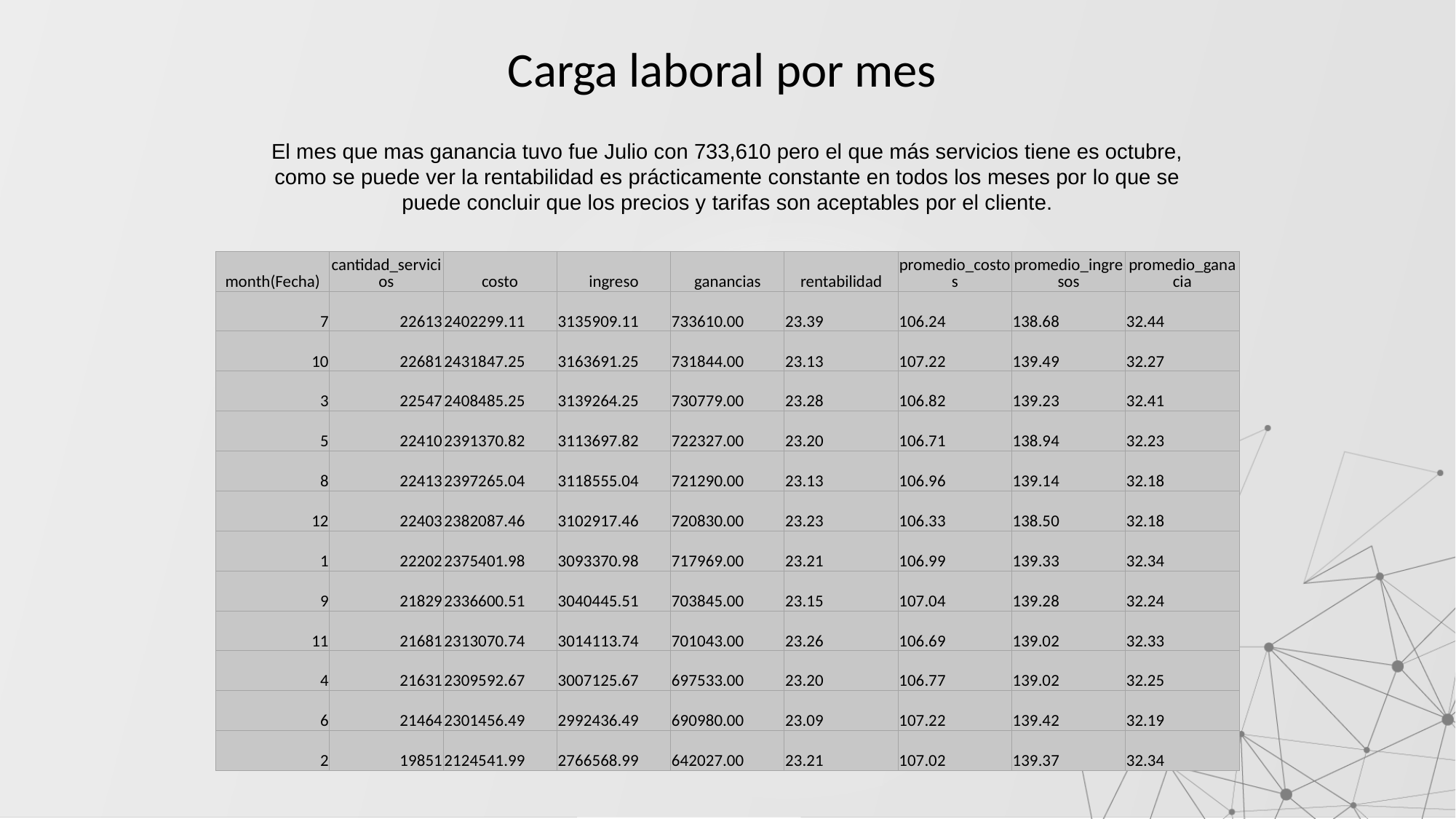

# Carga laboral por mes

El mes que mas ganancia tuvo fue Julio con 733,610 pero el que más servicios tiene es octubre, como se puede ver la rentabilidad es prácticamente constante en todos los meses por lo que se puede concluir que los precios y tarifas son aceptables por el cliente.
| month(Fecha) | cantidad\_servicios | costo | ingreso | ganancias | rentabilidad | promedio\_costos | promedio\_ingresos | promedio\_ganacia |
| --- | --- | --- | --- | --- | --- | --- | --- | --- |
| 7 | 22613 | 2402299.11 | 3135909.11 | 733610.00 | 23.39 | 106.24 | 138.68 | 32.44 |
| 10 | 22681 | 2431847.25 | 3163691.25 | 731844.00 | 23.13 | 107.22 | 139.49 | 32.27 |
| 3 | 22547 | 2408485.25 | 3139264.25 | 730779.00 | 23.28 | 106.82 | 139.23 | 32.41 |
| 5 | 22410 | 2391370.82 | 3113697.82 | 722327.00 | 23.20 | 106.71 | 138.94 | 32.23 |
| 8 | 22413 | 2397265.04 | 3118555.04 | 721290.00 | 23.13 | 106.96 | 139.14 | 32.18 |
| 12 | 22403 | 2382087.46 | 3102917.46 | 720830.00 | 23.23 | 106.33 | 138.50 | 32.18 |
| 1 | 22202 | 2375401.98 | 3093370.98 | 717969.00 | 23.21 | 106.99 | 139.33 | 32.34 |
| 9 | 21829 | 2336600.51 | 3040445.51 | 703845.00 | 23.15 | 107.04 | 139.28 | 32.24 |
| 11 | 21681 | 2313070.74 | 3014113.74 | 701043.00 | 23.26 | 106.69 | 139.02 | 32.33 |
| 4 | 21631 | 2309592.67 | 3007125.67 | 697533.00 | 23.20 | 106.77 | 139.02 | 32.25 |
| 6 | 21464 | 2301456.49 | 2992436.49 | 690980.00 | 23.09 | 107.22 | 139.42 | 32.19 |
| 2 | 19851 | 2124541.99 | 2766568.99 | 642027.00 | 23.21 | 107.02 | 139.37 | 32.34 |